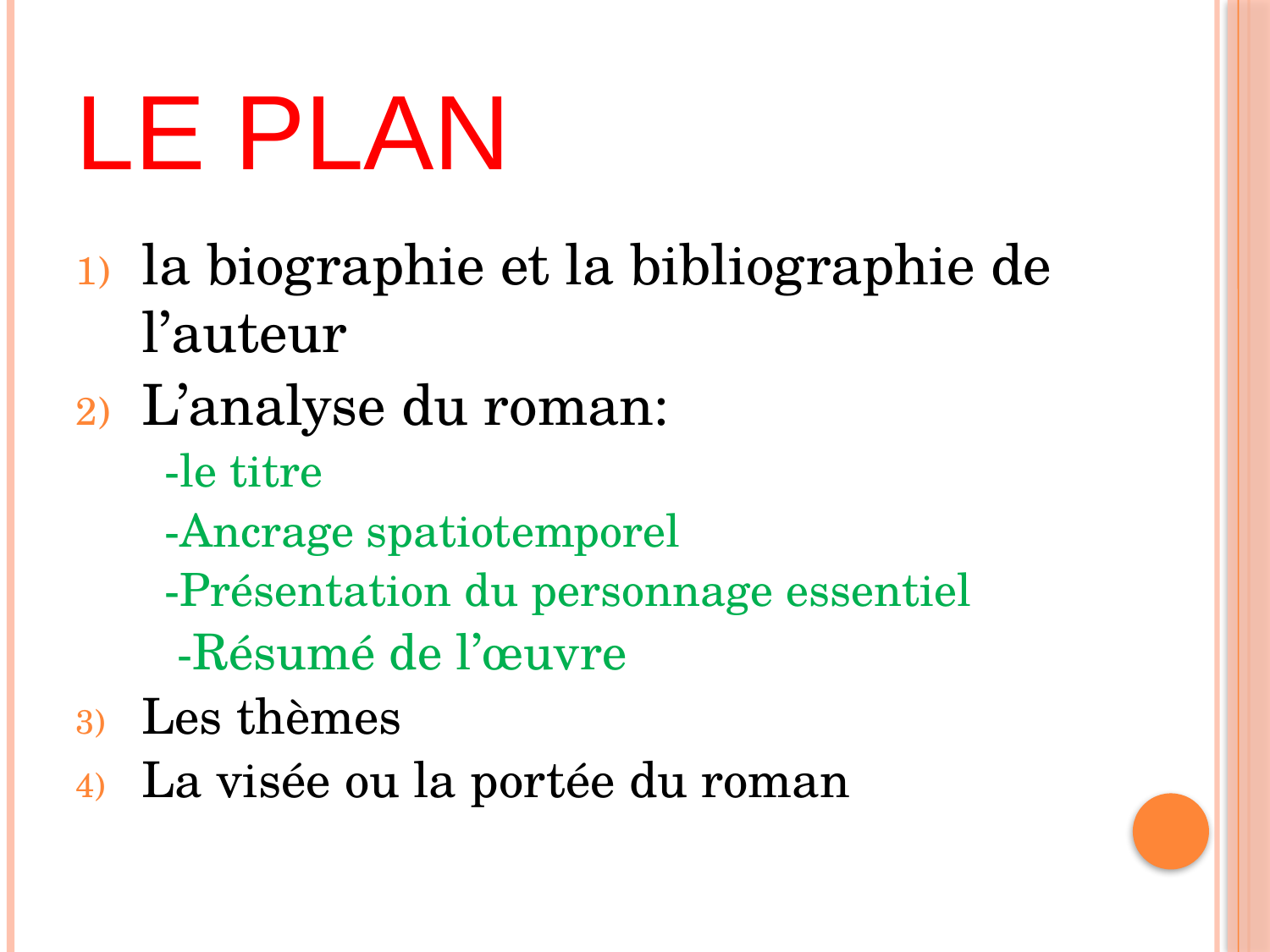

# Le plan
la biographie et la bibliographie de l’auteur
L’analyse du roman:
       -le titre
       -Ancrage spatiotemporel
       -Présentation du personnage essentiel
        -Résumé de l’œuvre
Les thèmes
La visée ou la portée du roman